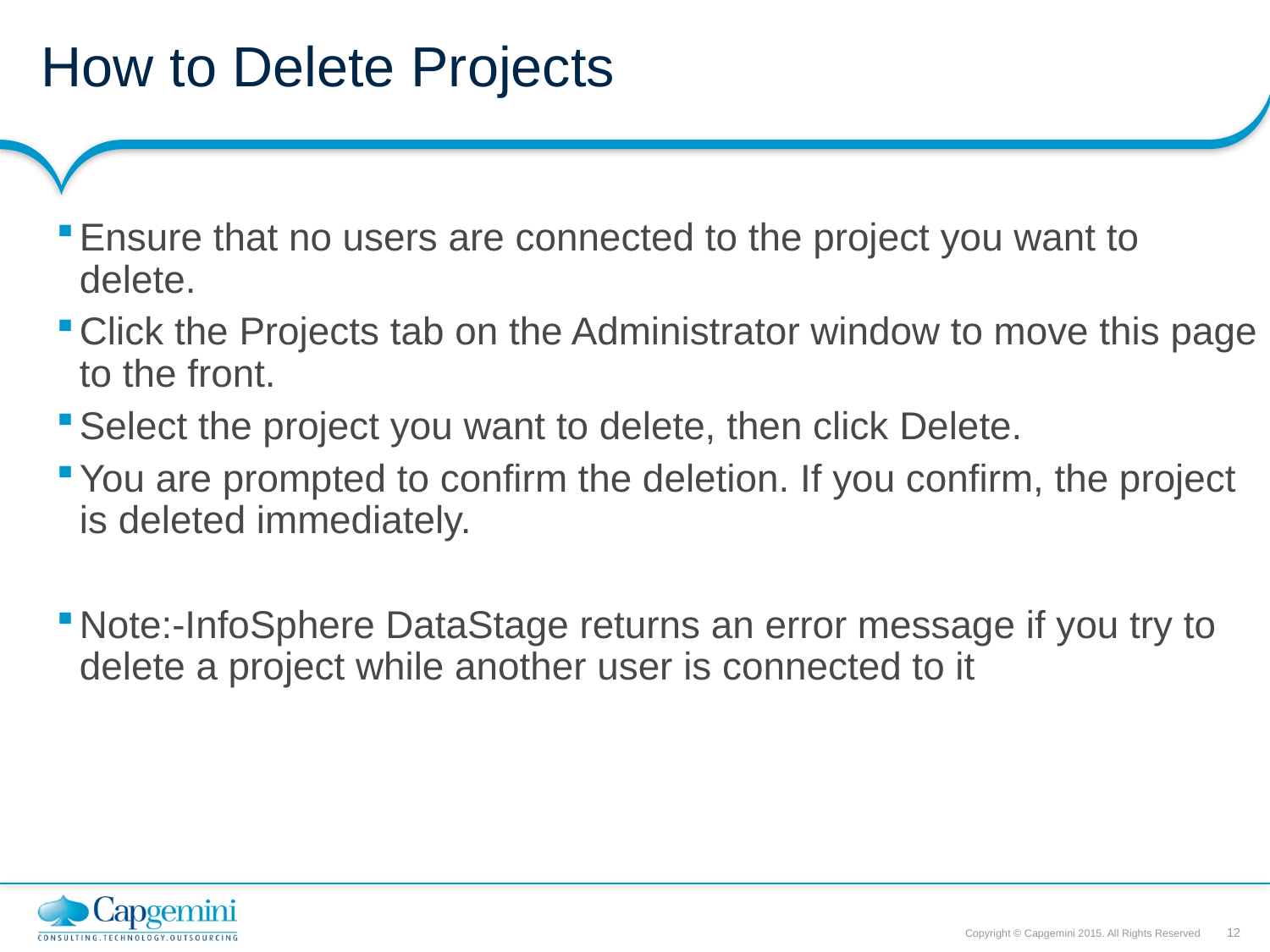

# How to Delete Projects

Ensure that no users are connected to the project you want to delete.
Click the Projects tab on the Administrator window to move this page to the front.
Select the project you want to delete, then click Delete.
You are prompted to confirm the deletion. If you confirm, the project is deleted immediately.

Note:-InfoSphere DataStage returns an error message if you try to delete a project while another user is connected to it